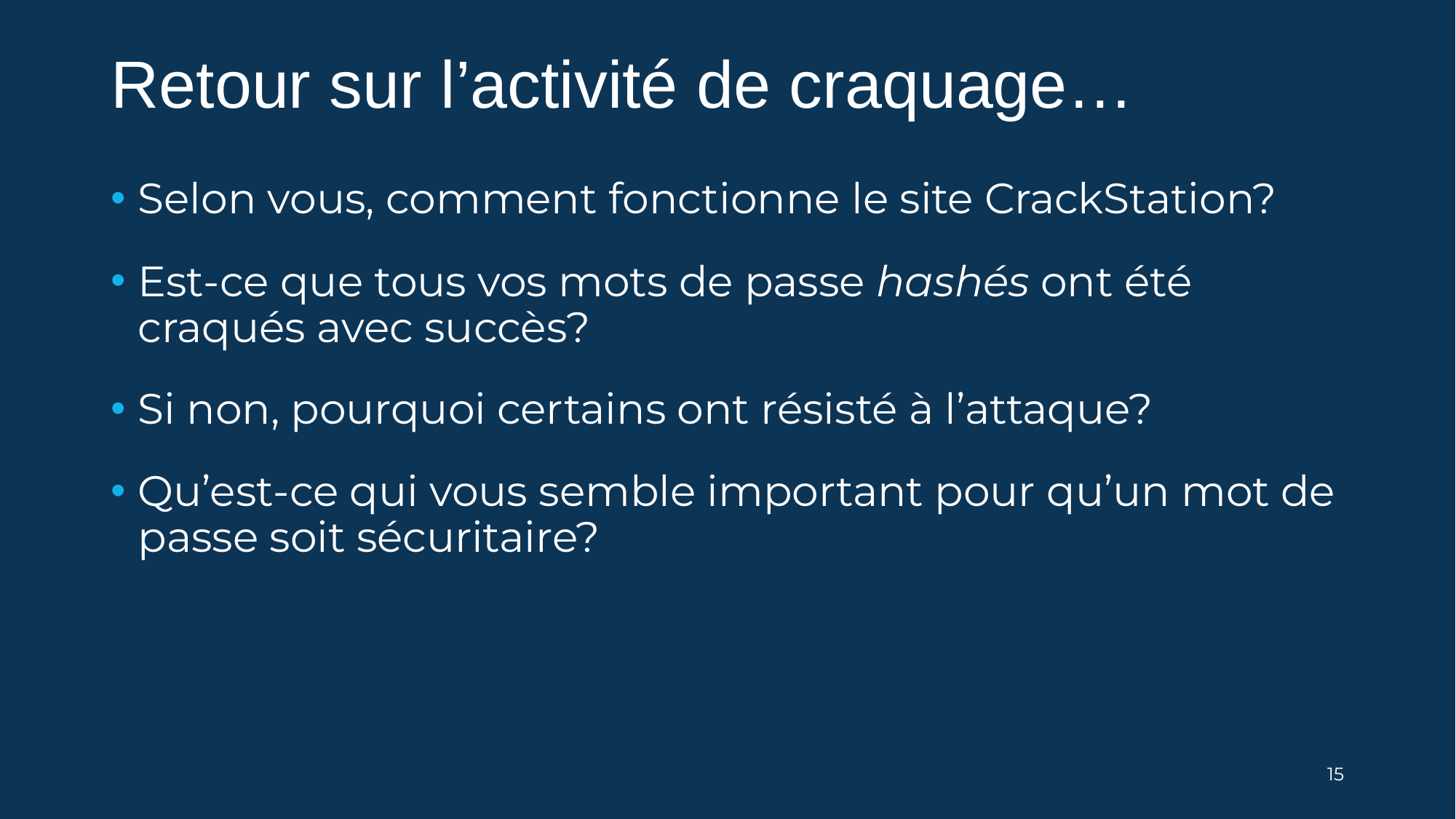

# Retour sur l’activité de craquage…
Selon vous, comment fonctionne le site CrackStation?
Est-ce que tous vos mots de passe hashés ont été craqués avec succès?
Si non, pourquoi certains ont résisté à l’attaque?
Qu’est-ce qui vous semble important pour qu’un mot de passe soit sécuritaire?
15